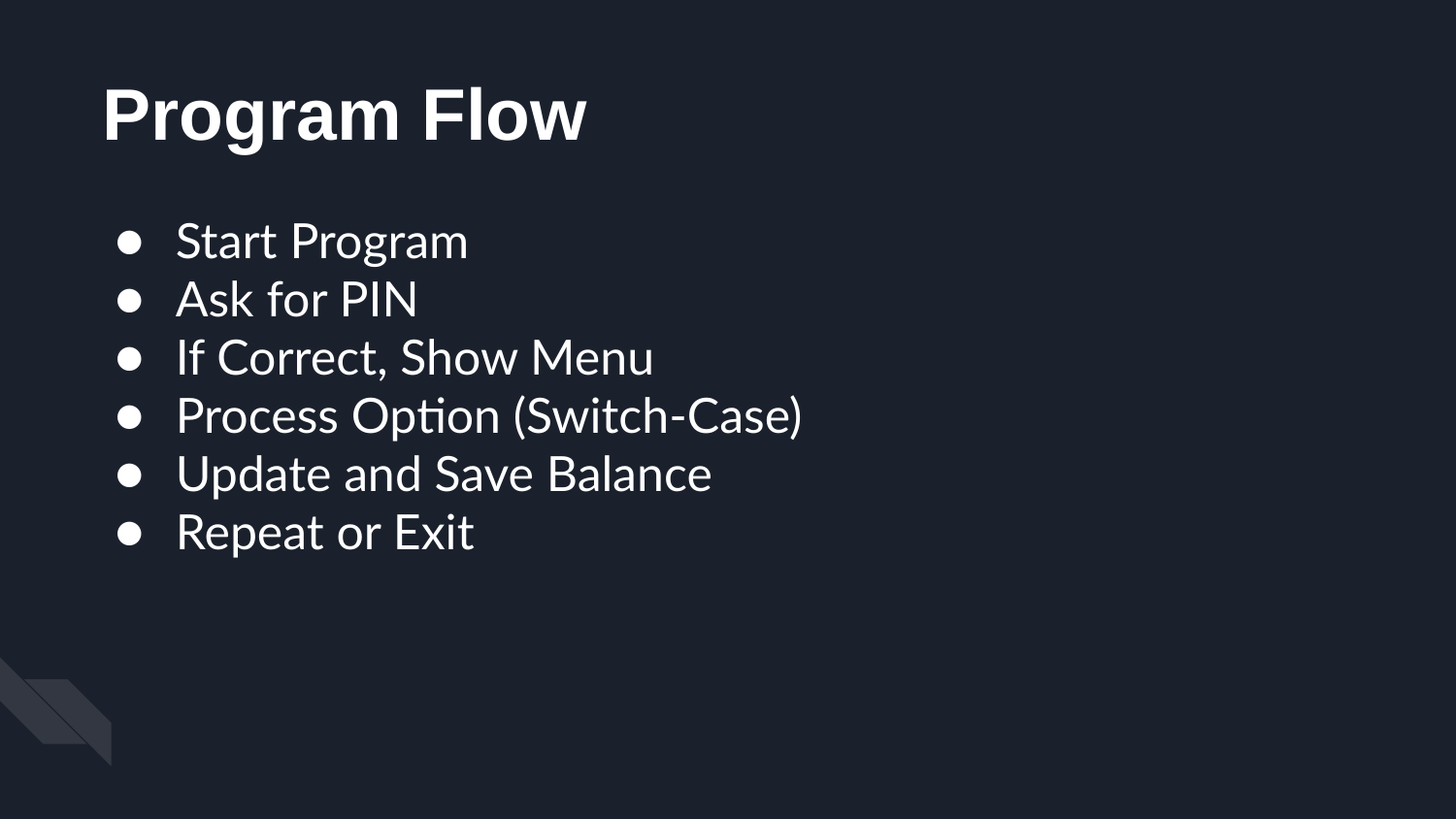

Program Flow
Start Program
Ask for PIN
If Correct, Show Menu
Process Option (Switch-Case)
Update and Save Balance
Repeat or Exit